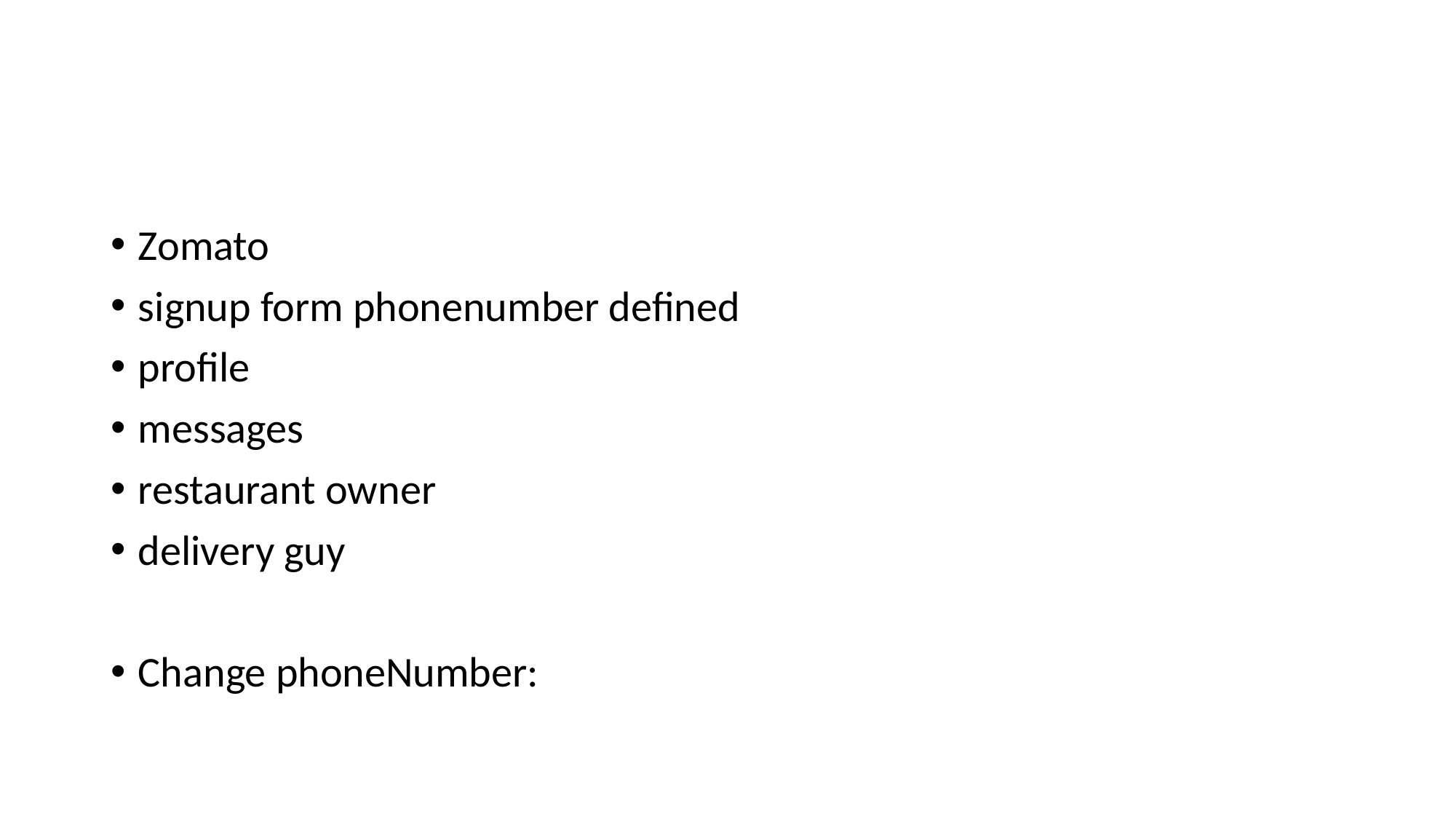

#
Zomato
signup form phonenumber defined
profile
messages
restaurant owner
delivery guy

Change phoneNumber: